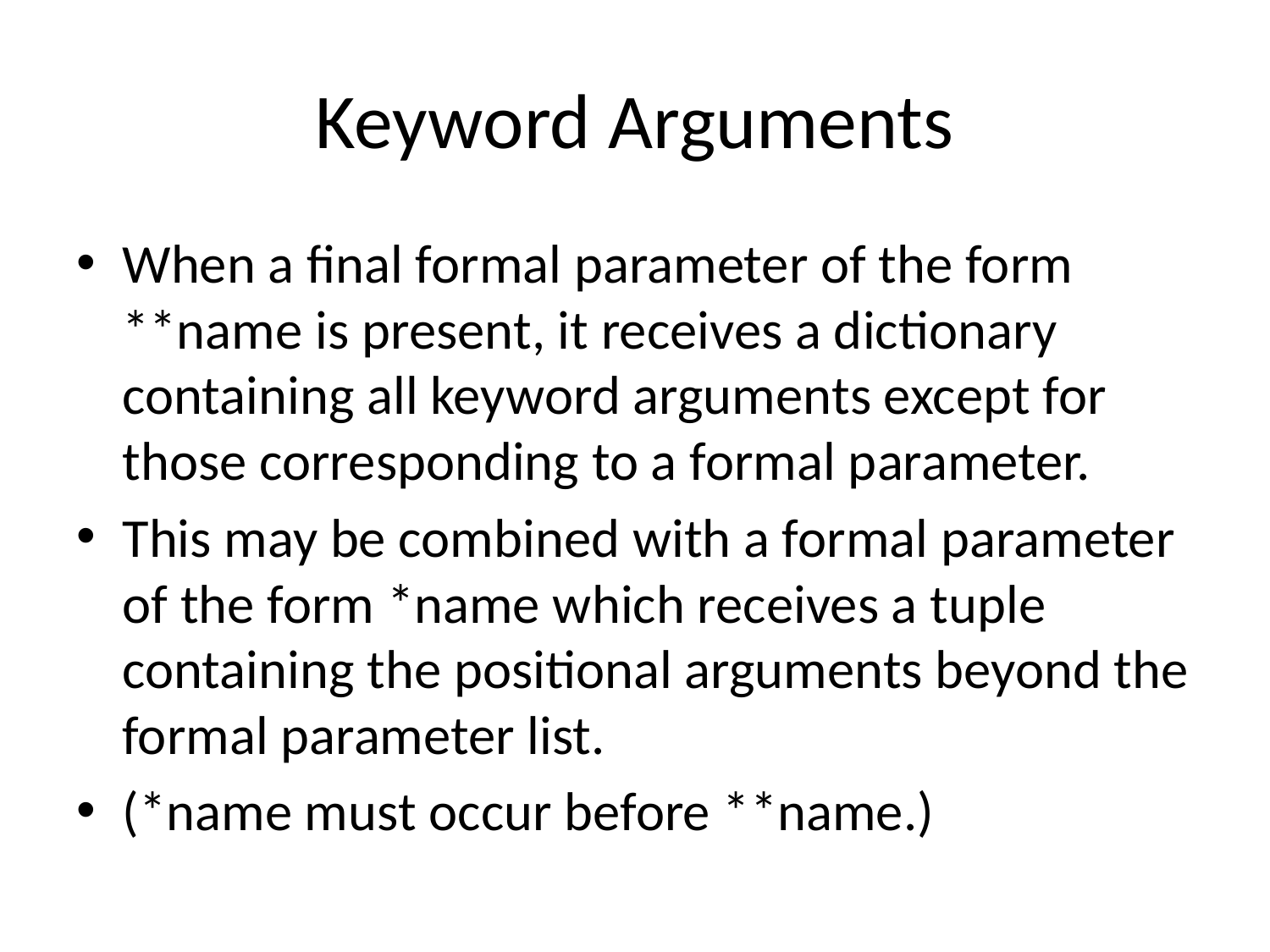

# Keyword Arguments
When a final formal parameter of the form **name is present, it receives a dictionary containing all keyword arguments except for those corresponding to a formal parameter.
This may be combined with a formal parameter of the form *name which receives a tuple containing the positional arguments beyond the formal parameter list.
(*name must occur before **name.)